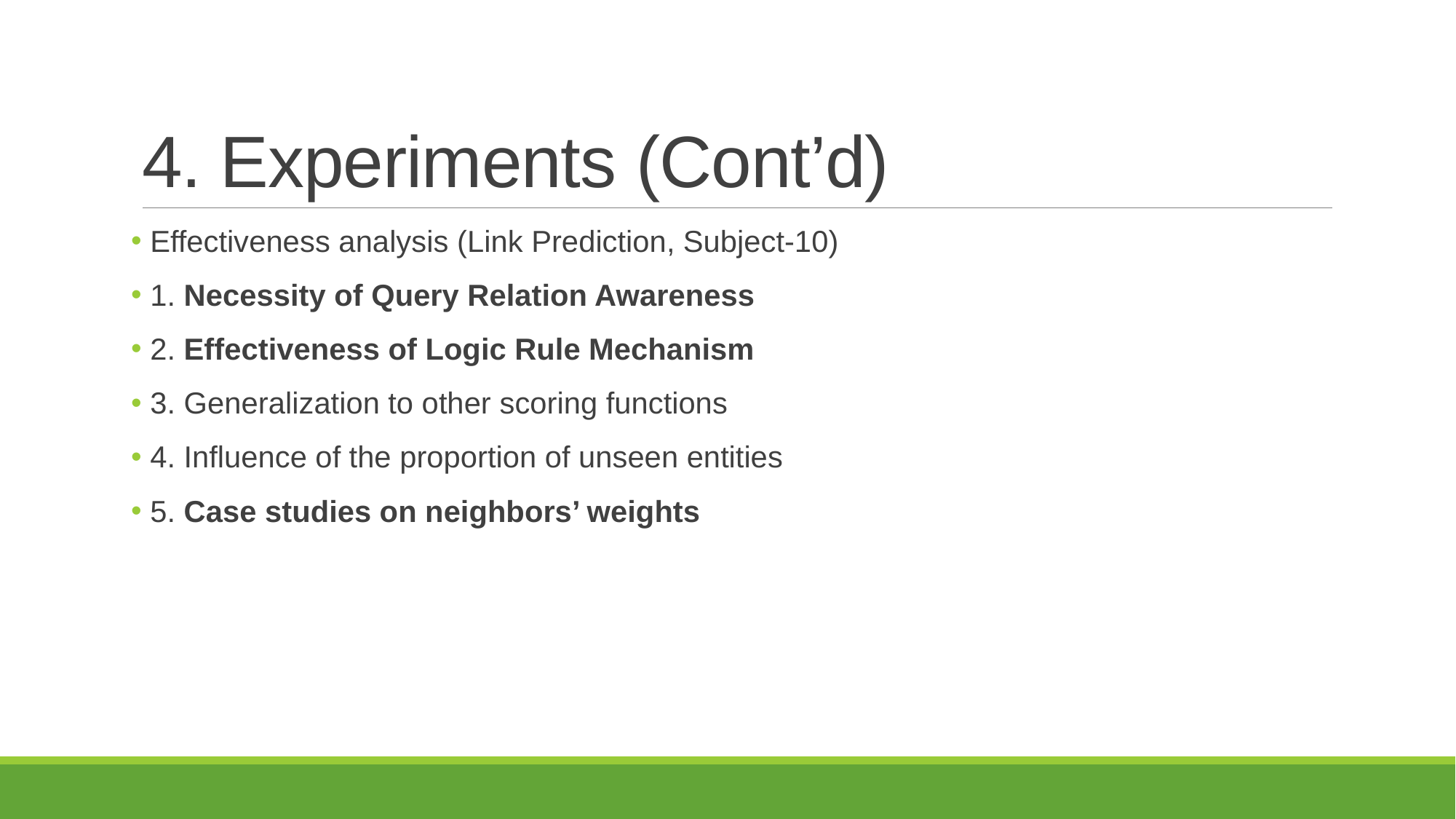

# 4. Experiments (Cont’d)
 Effectiveness analysis (Link Prediction, Subject-10)
 1. Necessity of Query Relation Awareness
 2. Effectiveness of Logic Rule Mechanism
 3. Generalization to other scoring functions
 4. Influence of the proportion of unseen entities
 5. Case studies on neighbors’ weights